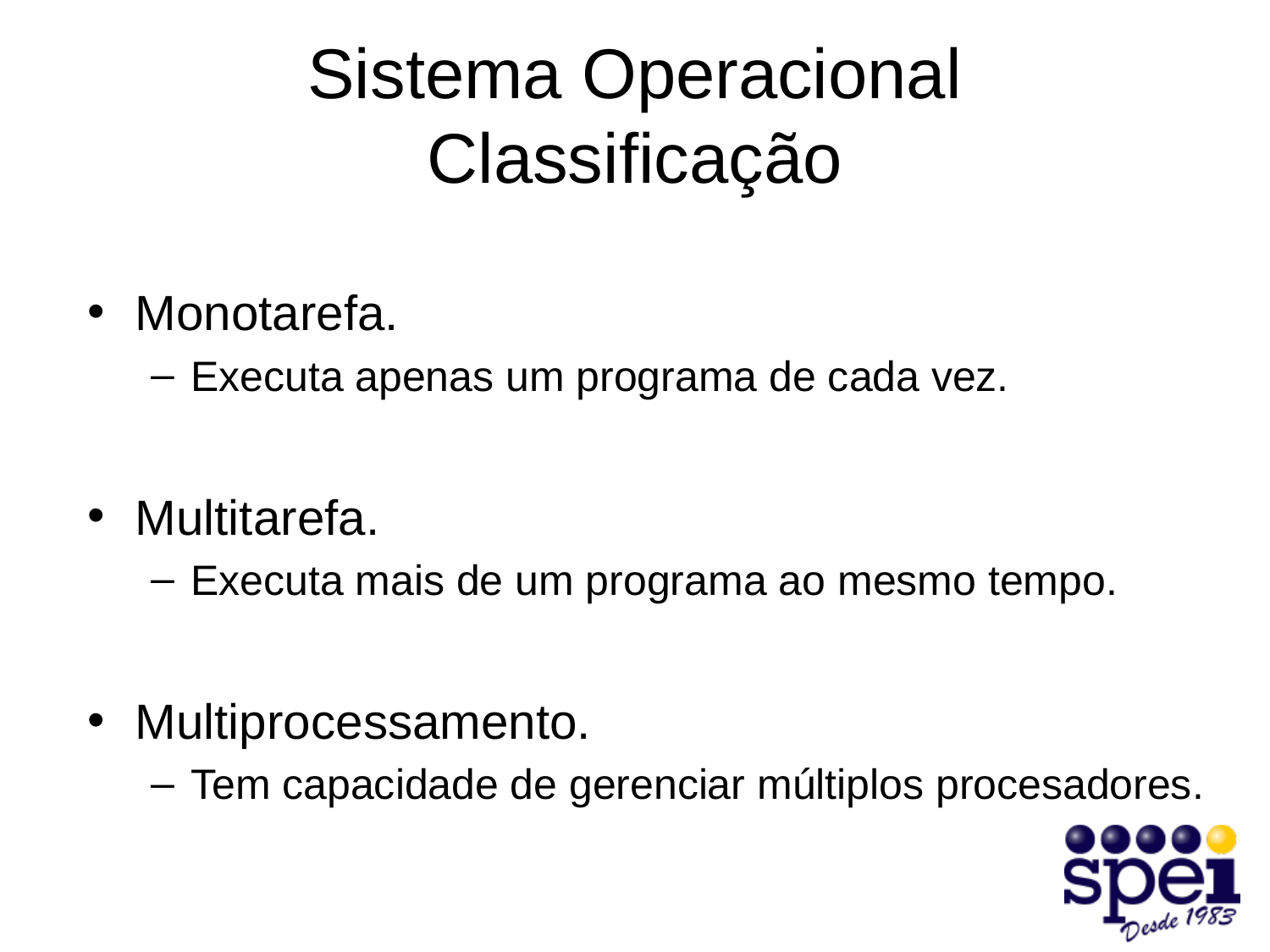

# Sistema Operacional Classificação
Monotarefa.
Executa apenas um programa de cada vez.

Multitarefa.
Executa mais de um programa ao mesmo tempo.

Multiprocessamento.
Tem capacidade de gerenciar múltiplos procesadores.